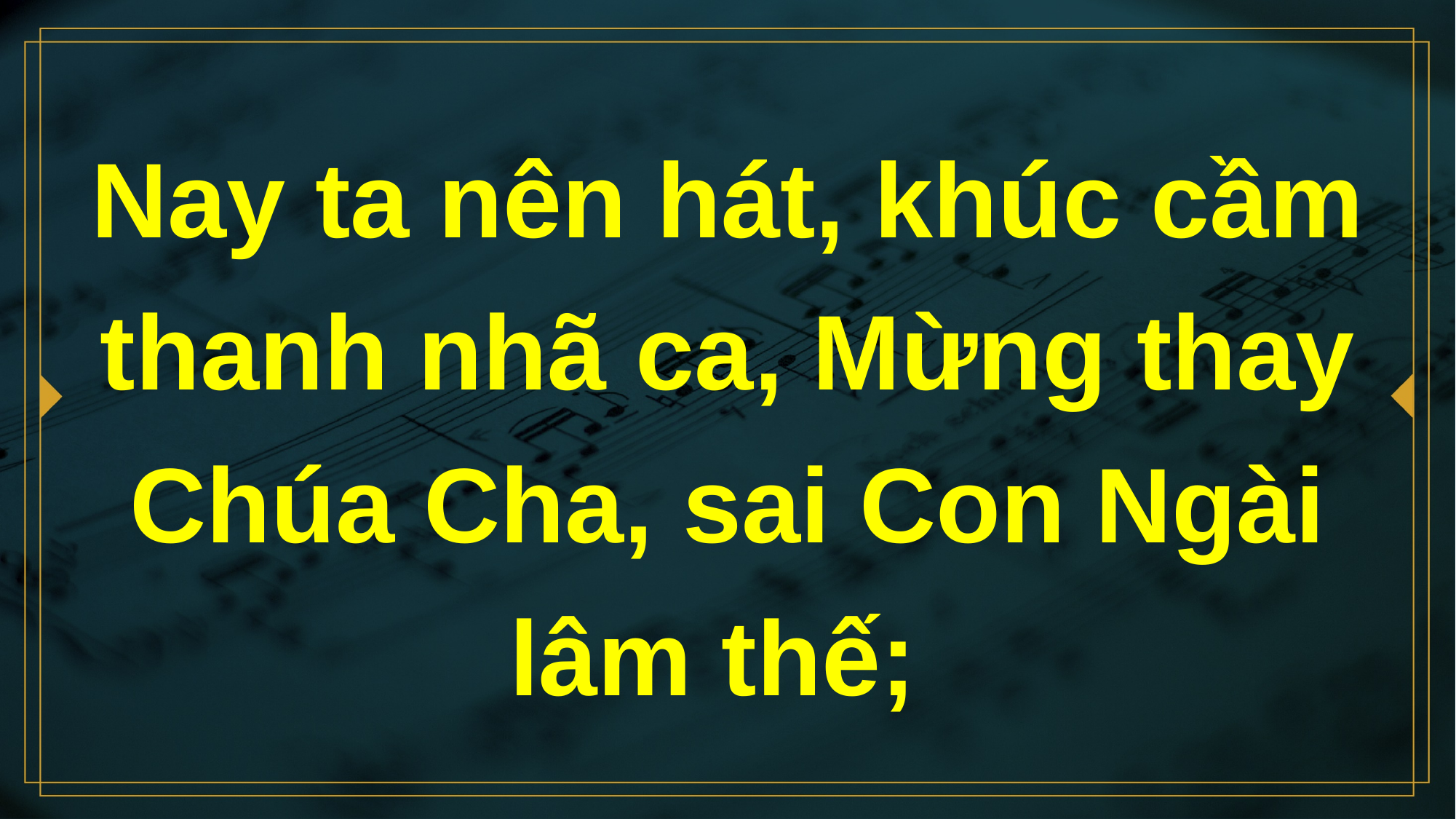

# Nay ta nên hát, khúc cầm thanh nhã ca, Mừng thay Chúa Cha, sai Con Ngài lâm thế;